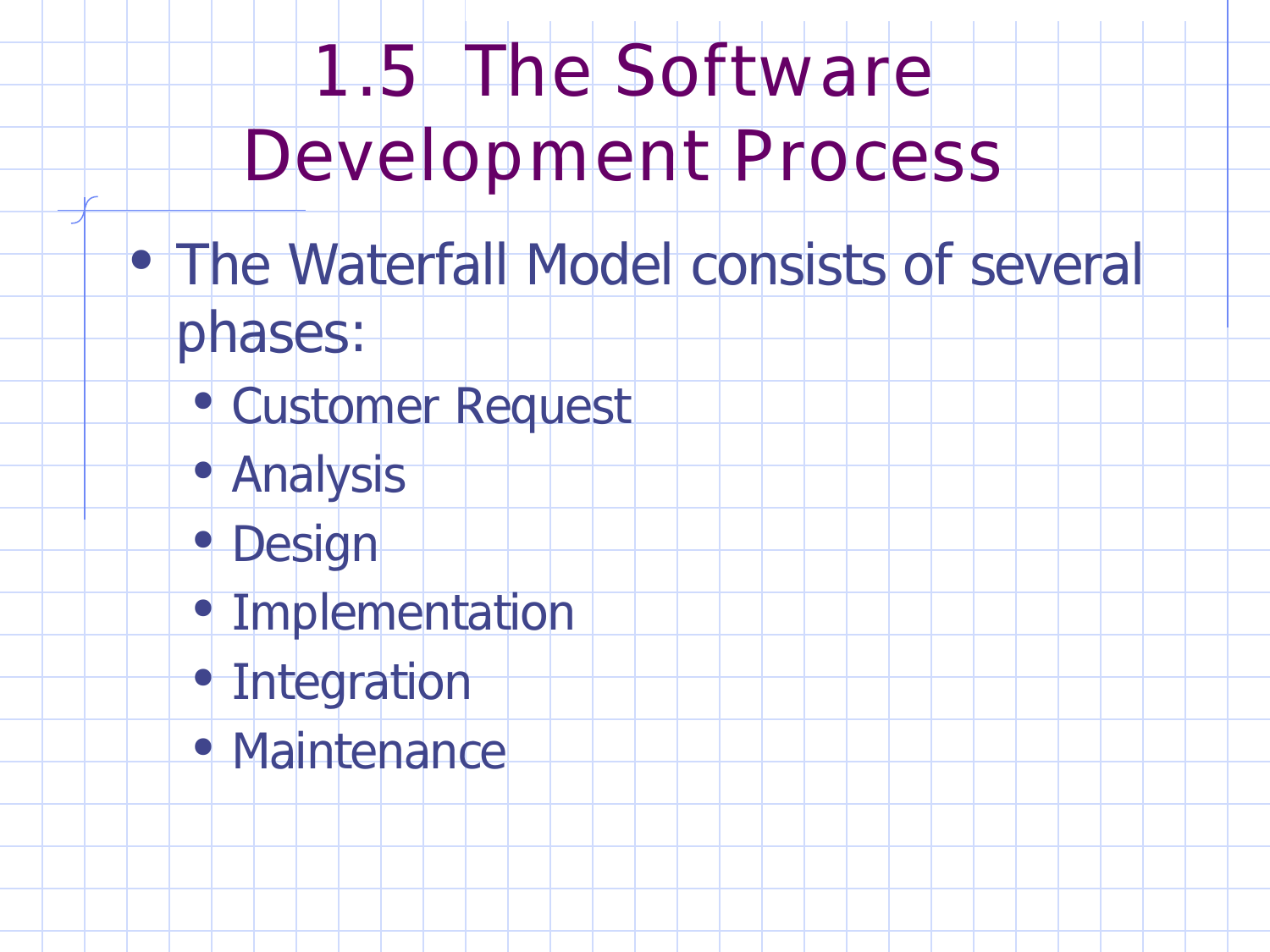

# 1.5  The Software Development Process
The Waterfall Model consists of several phases:
Customer Request
Analysis
Design
Implementation
Integration
Maintenance